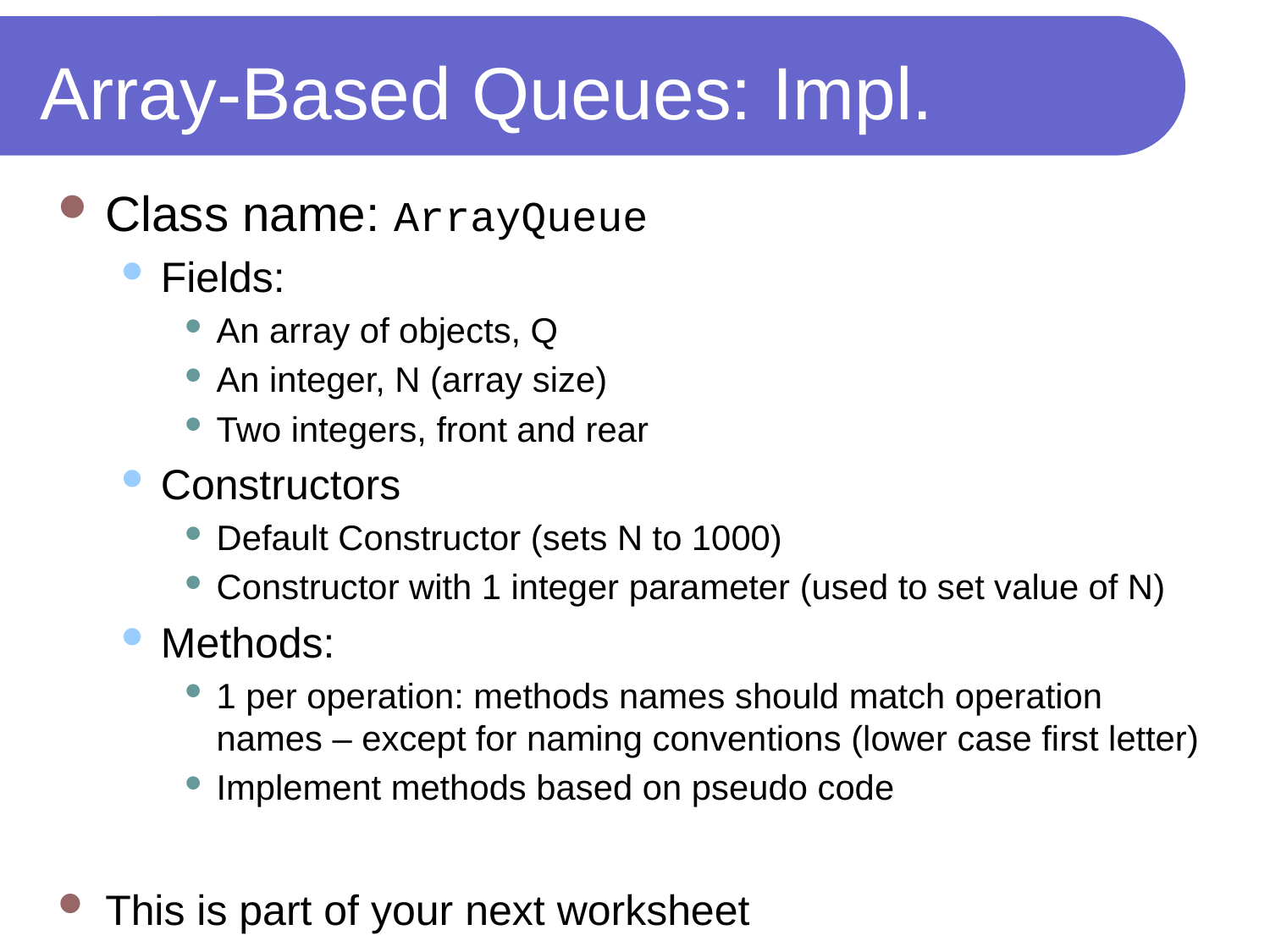

# Array-Based Queues: Impl.
Class name: ArrayQueue
Fields:
An array of objects, Q
An integer, N (array size)
Two integers, front and rear
Constructors
Default Constructor (sets N to 1000)
Constructor with 1 integer parameter (used to set value of N)
Methods:
1 per operation: methods names should match operation names – except for naming conventions (lower case first letter)
Implement methods based on pseudo code

This is part of your next worksheet